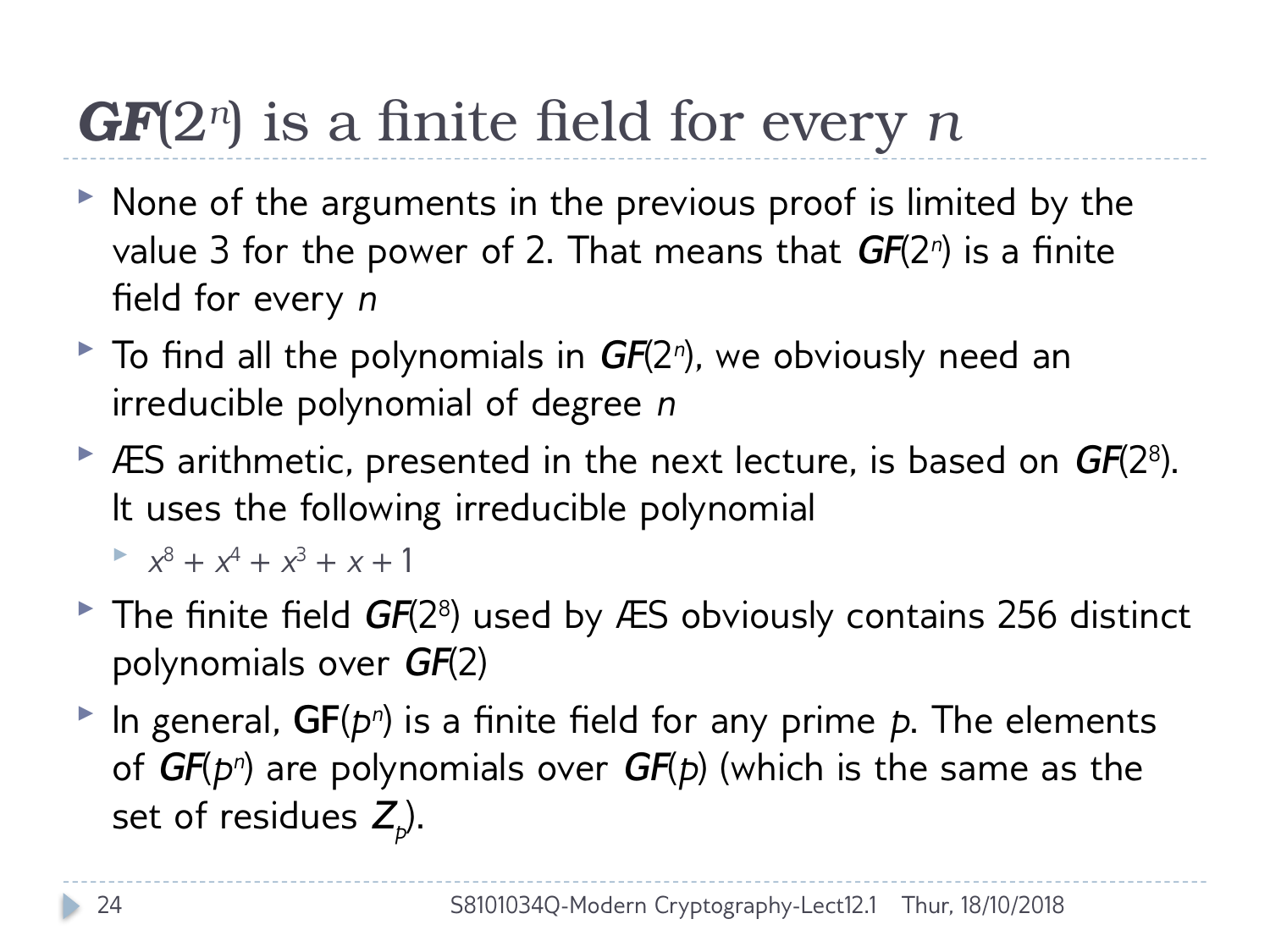

# GF(2n) is a finite field for every n
None of the arguments in the previous proof is limited by the value 3 for the power of 2. That means that GF(2n) is a finite field for every n
To find all the polynomials in GF(2n), we obviously need an irreducible polynomial of degree n
AES arithmetic, presented in the next lecture, is based on GF(28). It uses the following irreducible polynomial
x8 + x4 + x3 + x + 1
The finite field GF(28) used by AES obviously contains 256 distinct polynomials over GF(2)
In general, GF(pn) is a finite field for any prime p. The elements of GF(pn) are polynomials over GF(p) (which is the same as the set of residues Zp).
24
S8101034Q-Modern Cryptography-Lect12.1
Thur, 18/10/2018